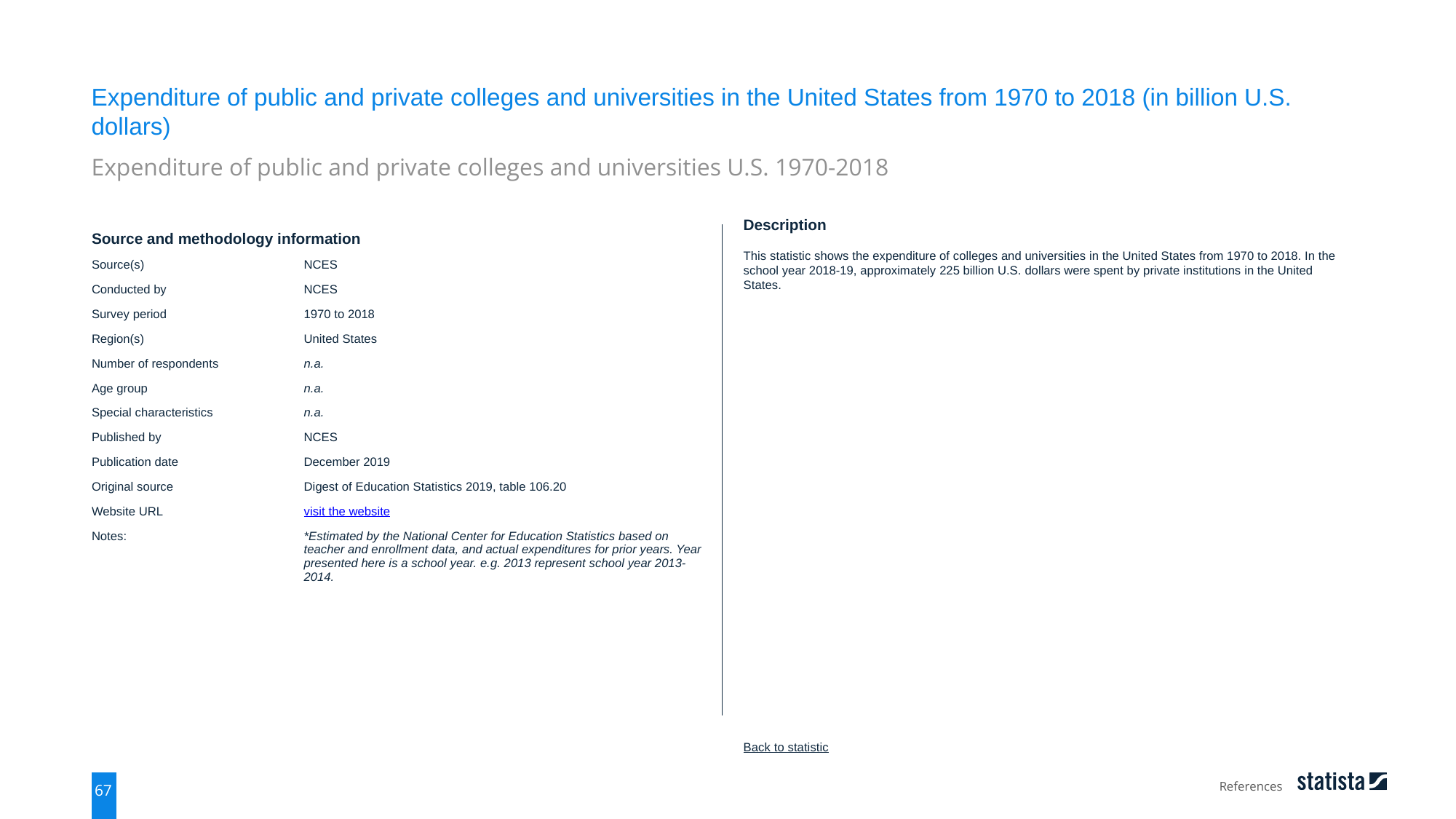

Expenditure of public and private colleges and universities in the United States from 1970 to 2018 (in billion U.S. dollars)
Expenditure of public and private colleges and universities U.S. 1970-2018
| Source and methodology information |  |
| --- | --- |
| Source(s) | NCES |
| Conducted by | NCES |
| Survey period | 1970 to 2018 |
| Region(s) | United States |
| Number of respondents | n.a. |
| Age group | n.a. |
| Special characteristics | n.a. |
| Published by | NCES |
| Publication date | December 2019 |
| Original source | Digest of Education Statistics 2019, table 106.20 |
| Website URL | visit the website |
| Notes: | \*Estimated by the National Center for Education Statistics based on teacher and enrollment data, and actual expenditures for prior years. Year presented here is a school year. e.g. 2013 represent school year 2013-2014. |

Description

This statistic shows the expenditure of colleges and universities in the United States from 1970 to 2018. In the school year 2018-19, approximately 225 billion U.S. dollars were spent by private institutions in the United States.
Back to statistic
References

67